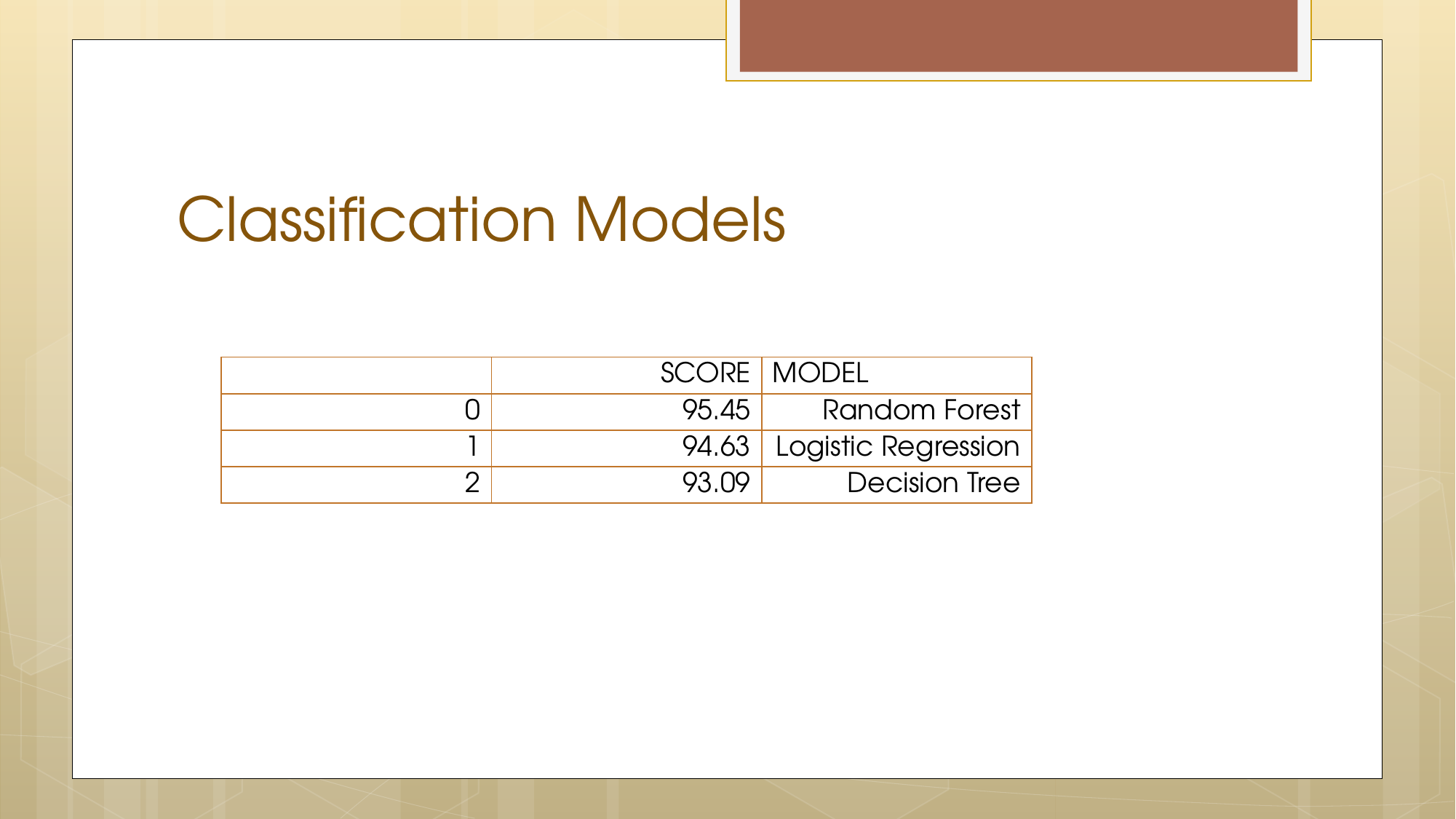

# Classification Models
|  | SCORE | MODEL |
| --- | --- | --- |
| 0 | 95.45 | Random Forest |
| 1 | 94.63 | Logistic Regression |
| 2 | 93.09 | Decision Tree |